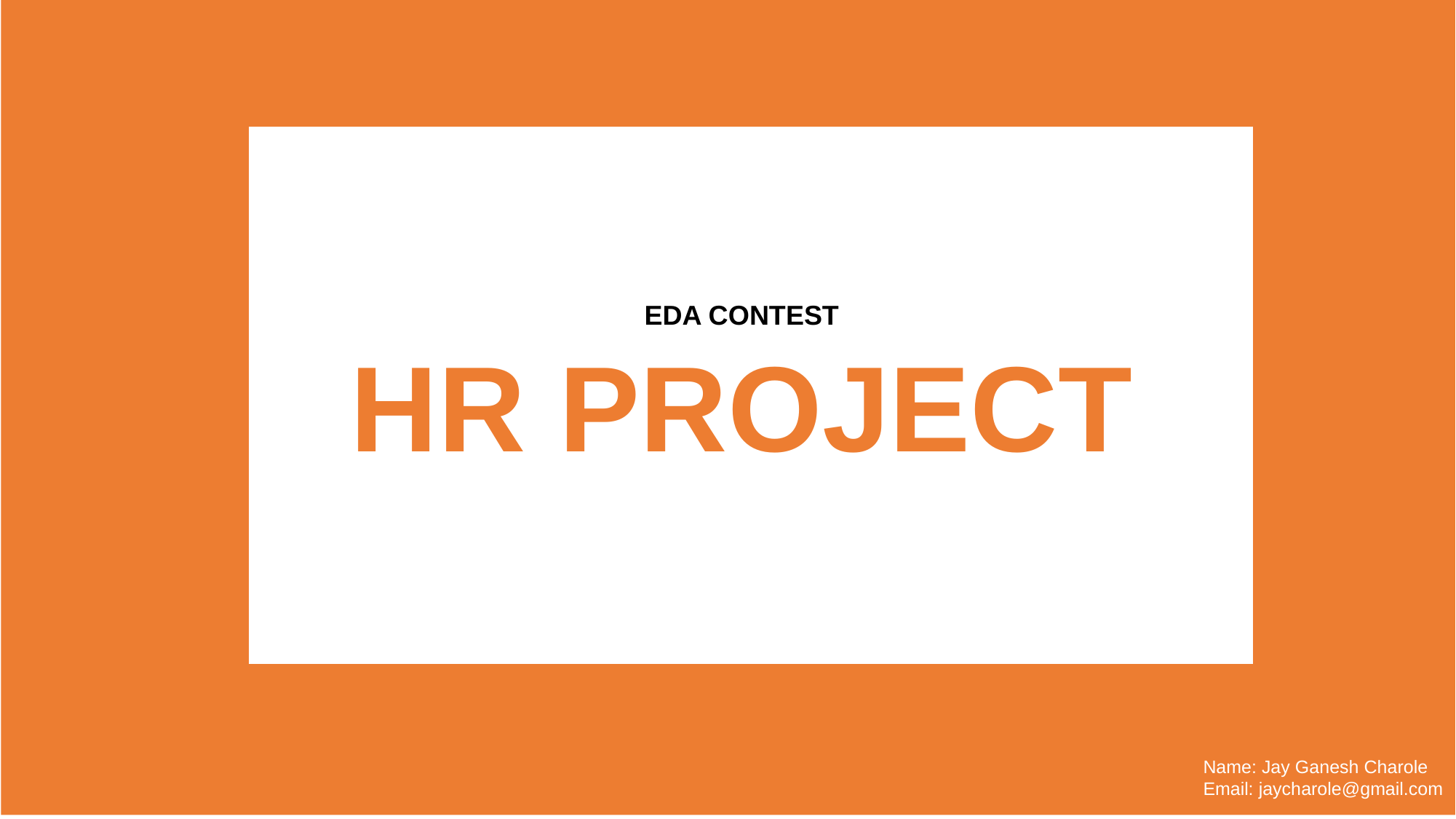

EDA CONTEST
HR PROJECT
Name: Jay Ganesh Charole
Email: jaycharole@gmail.com